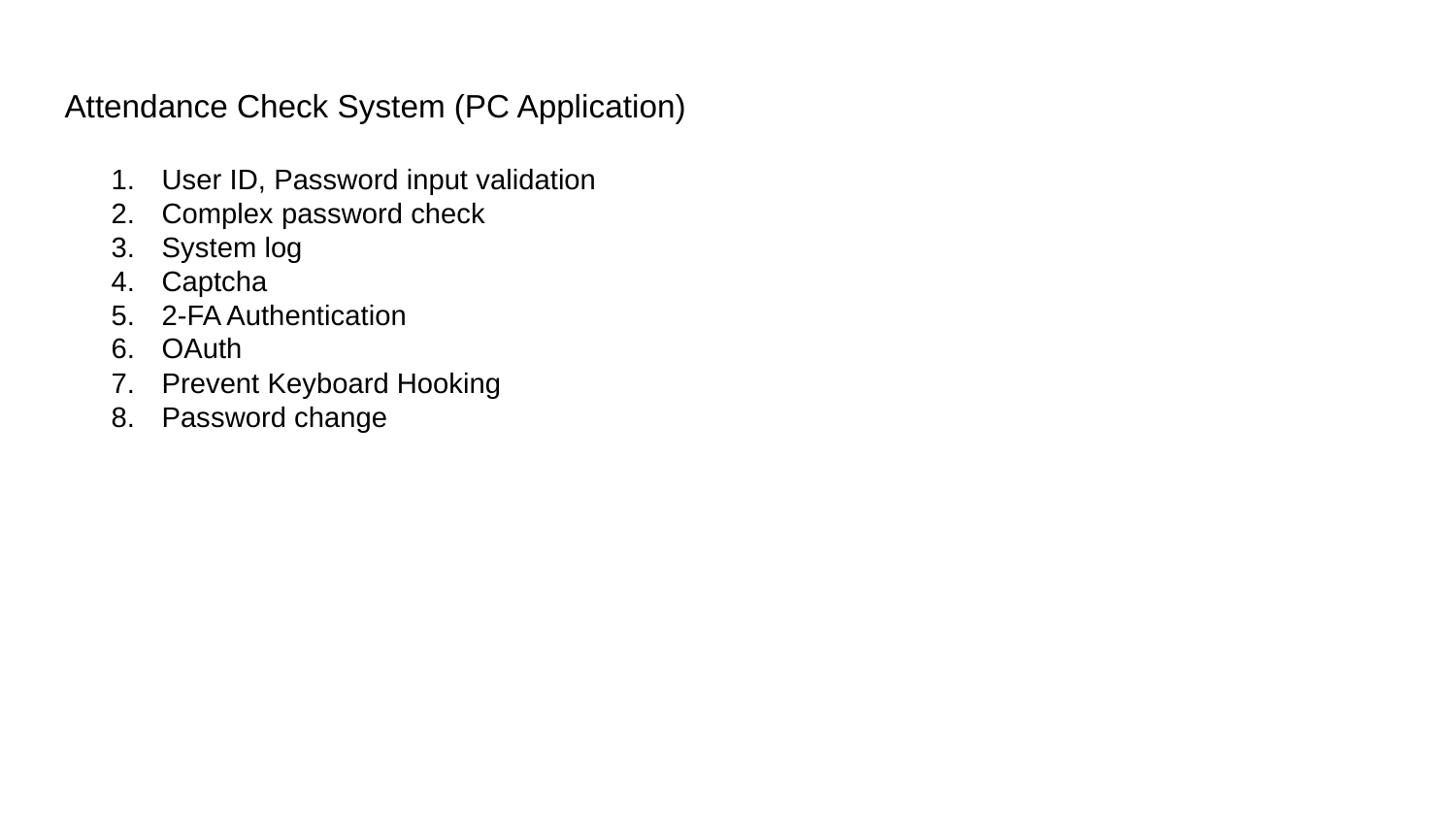

Attendance Check System (PC Application)
User ID, Password input validation
Complex password check
System log
Captcha
2-FA Authentication
OAuth
Prevent Keyboard Hooking
Password change